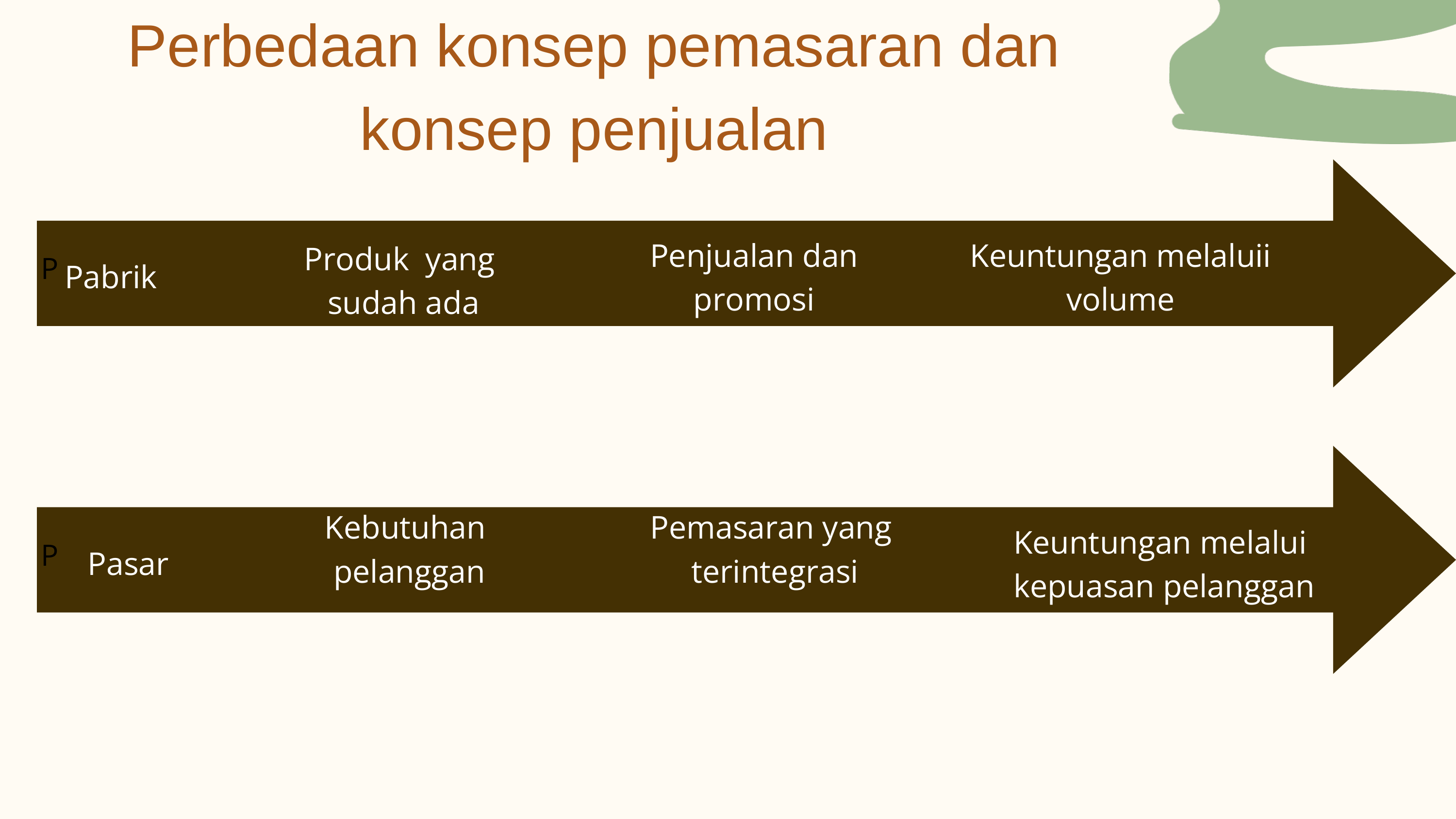

Perbedaan konsep pemasaran dan konsep penjualan

P
Penjualan dan
promosi
Keuntungan melaluii
volume
Produk  yang
sudah ada
Pabrik

P
Kebutuhan
pelanggan
Pemasaran yang
 terintegrasi
Keuntungan melalui
kepuasan pelanggan
Pasar